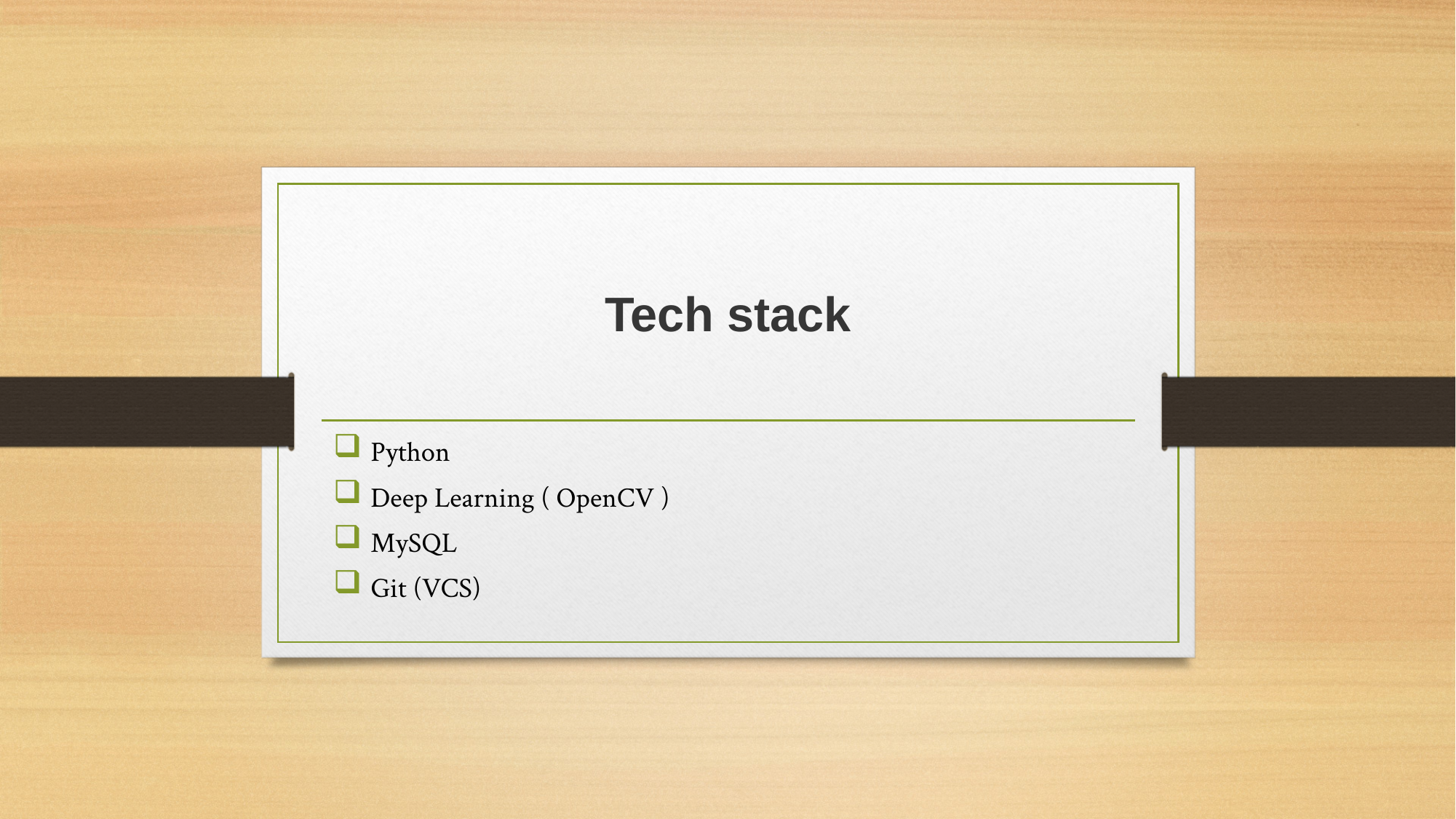

# Tech stack
Python
Deep Learning ( OpenCV )
MySQL
Git (VCS)